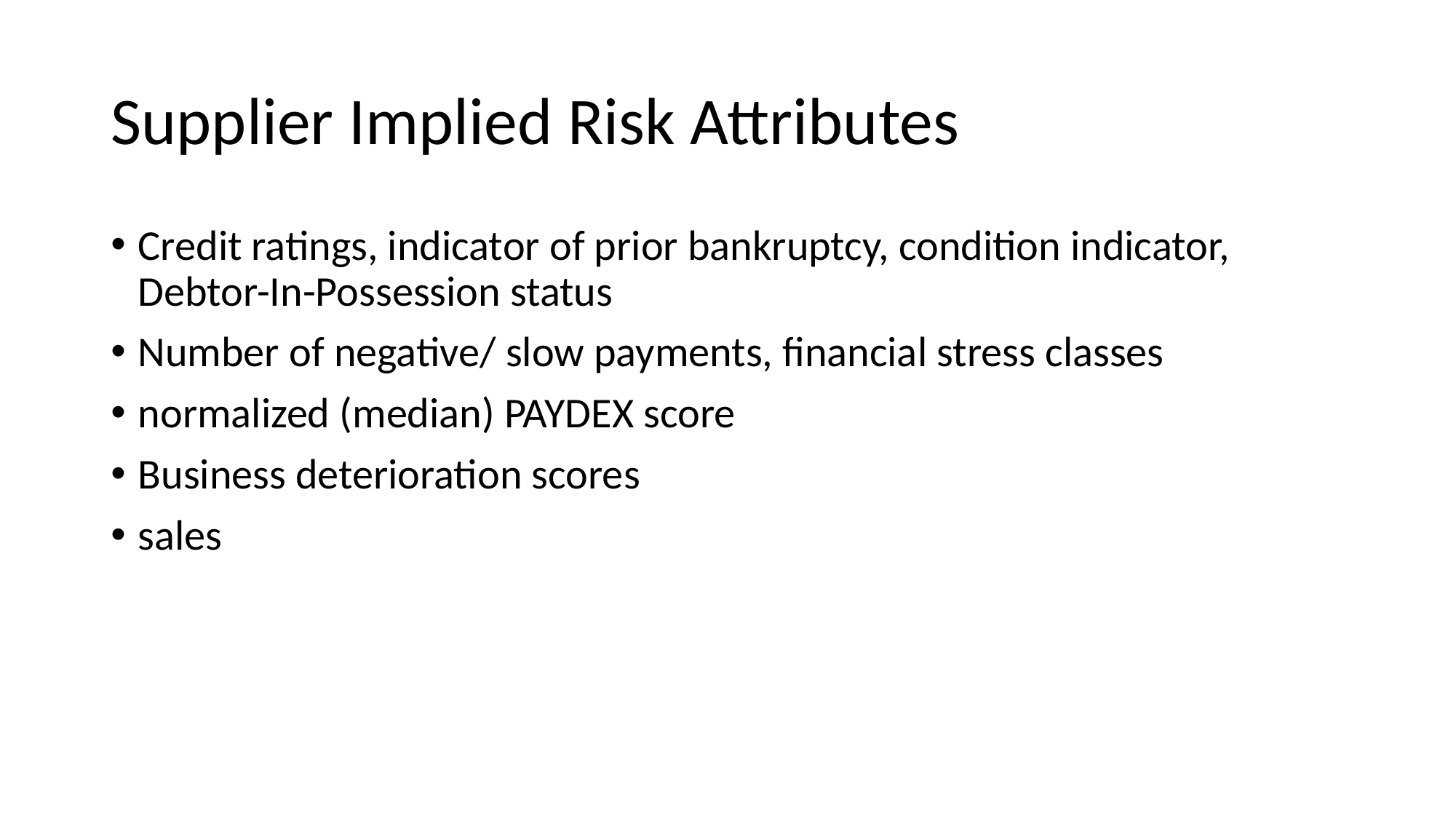

# Supplier Implied Risk Attributes
Credit ratings, indicator of prior bankruptcy, condition indicator, Debtor-In-Possession status
Number of negative/ slow payments, financial stress classes
normalized (median) PAYDEX score
Business deterioration scores
sales